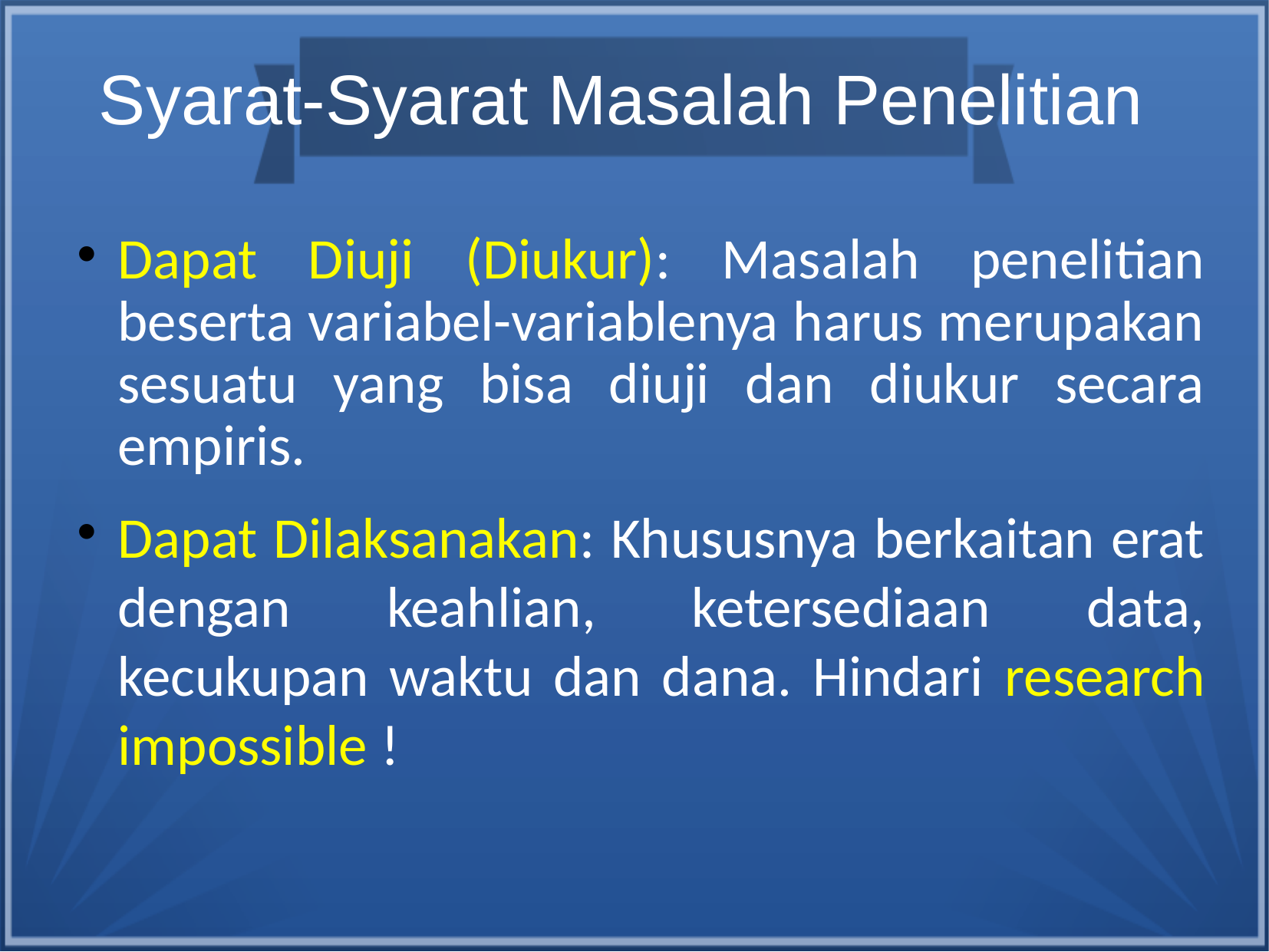

Syarat-Syarat Masalah Penelitian
Dapat Diuji (Diukur): Masalah penelitian beserta variabel-variablenya harus merupakan sesuatu yang bisa diuji dan diukur secara empiris.
Dapat Dilaksanakan: Khususnya berkaitan erat dengan keahlian, ketersediaan data, kecukupan waktu dan dana. Hindari research impossible !